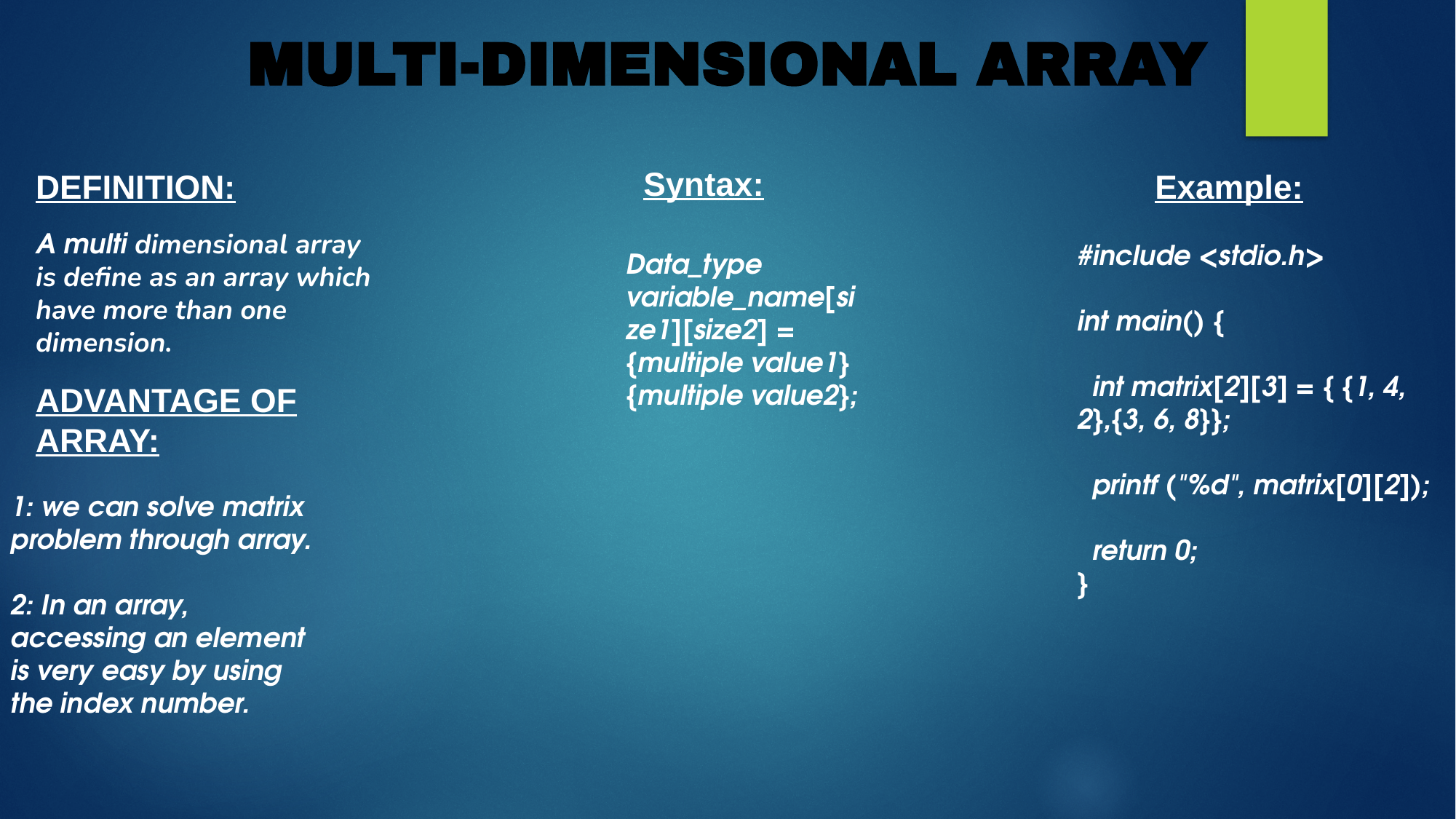

# MULTI-DIMENSIONAL ARRAY
Syntax:
DEFINITION:
Example:
A multi dimensional array is define as an array which have more than one dimension.
#include <stdio.h>

int main() {
  int matrix[2][3] = { {1, 4, 2},{3, 6, 8}};
  printf ("%d", matrix[0][2]);

  return 0;
}
Data_type variable_name[size1][size2] = {multiple value1}{multiple value2};
ADVANTAGE OF ARRAY:
1: we can solve matrix problem through array.

2: In an array, accessing an element is very easy by using the index number.